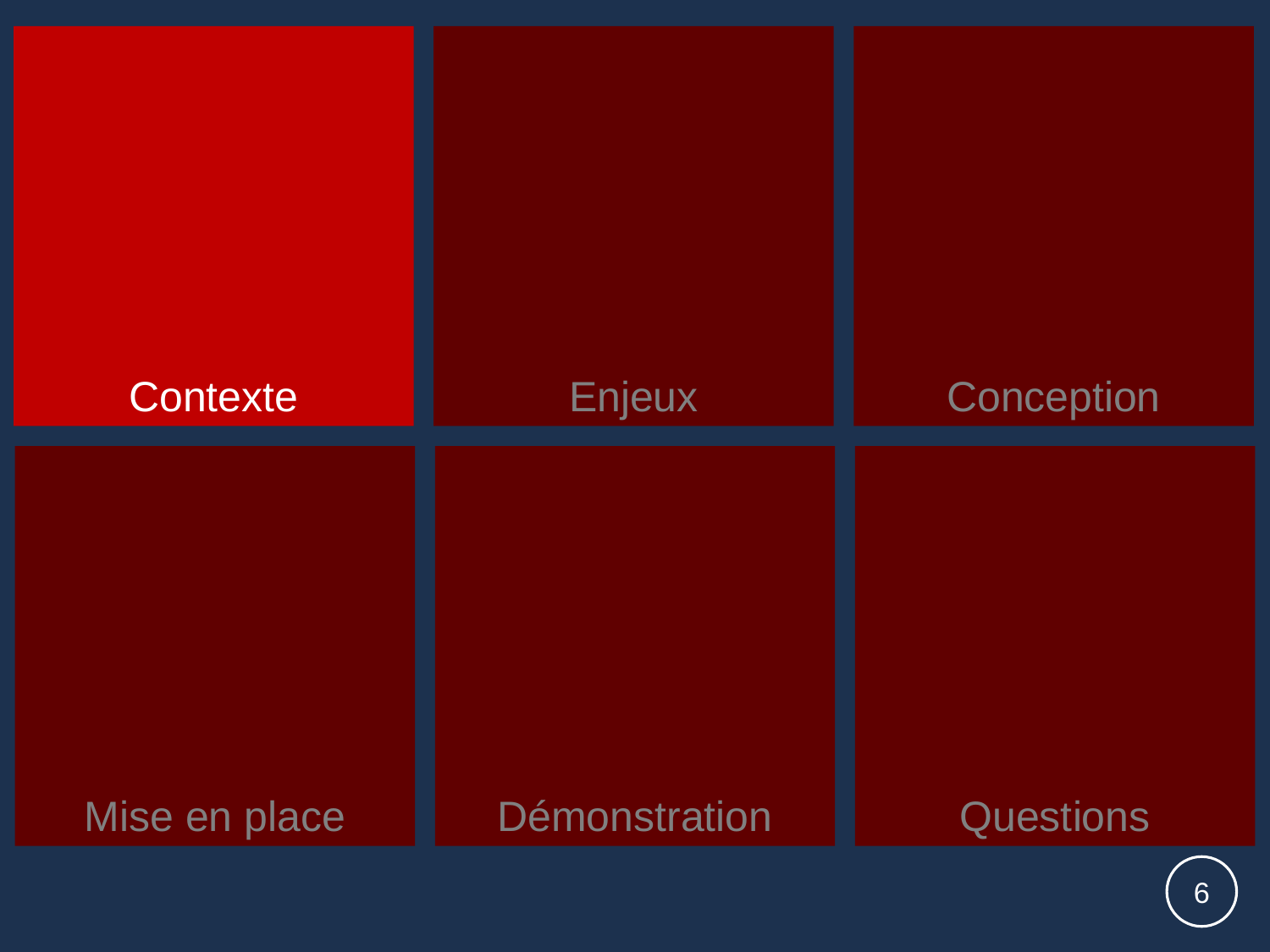

Contexte
Enjeux
Conception
Mise en place
Démonstration
Questions
6
MACommercial - Contexte